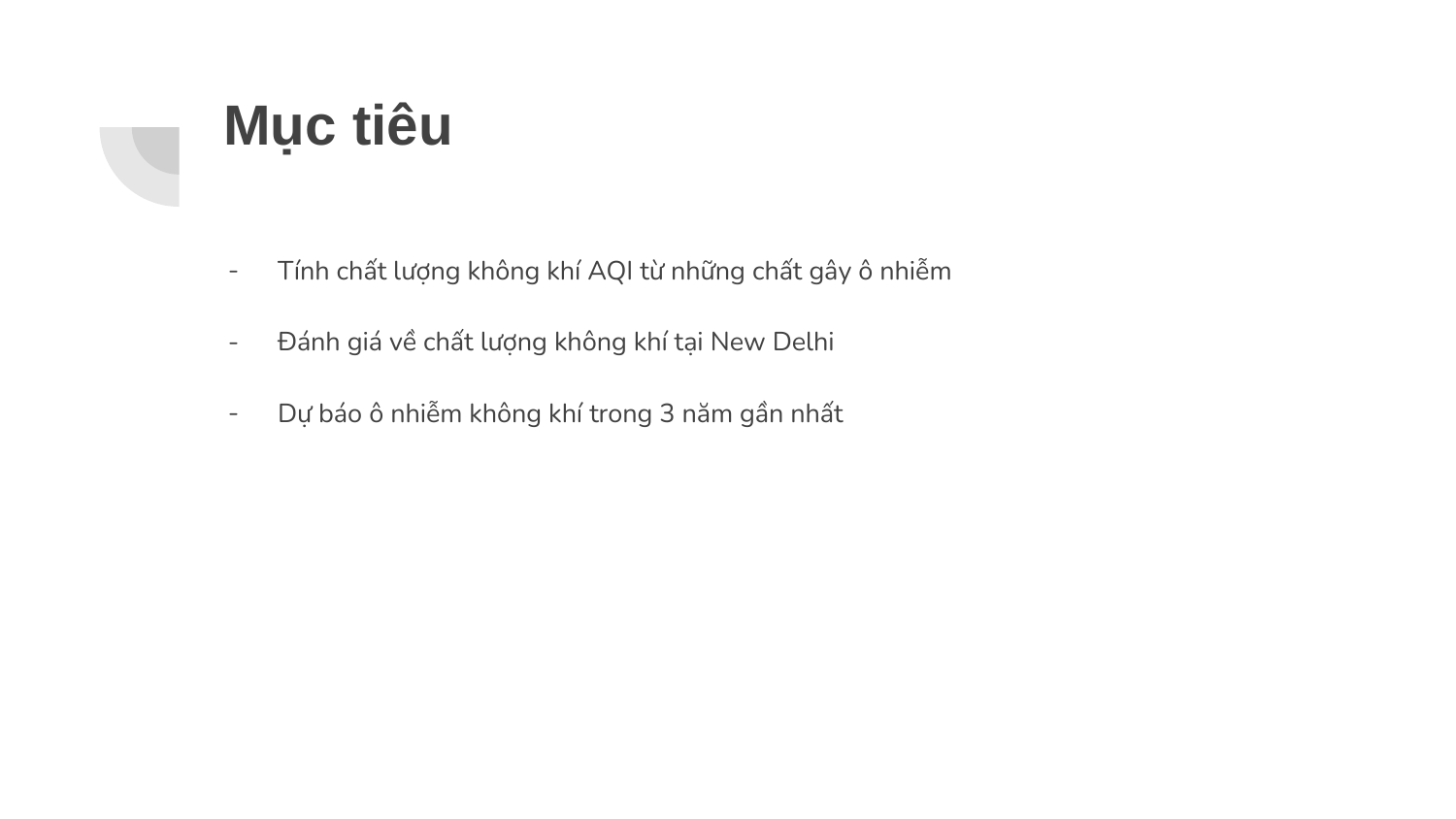

# Mục tiêu
Tính chất lượng không khí AQI từ những chất gây ô nhiễm

Đánh giá về chất lượng không khí tại New Delhi

Dự báo ô nhiễm không khí trong 3 năm gần nhất